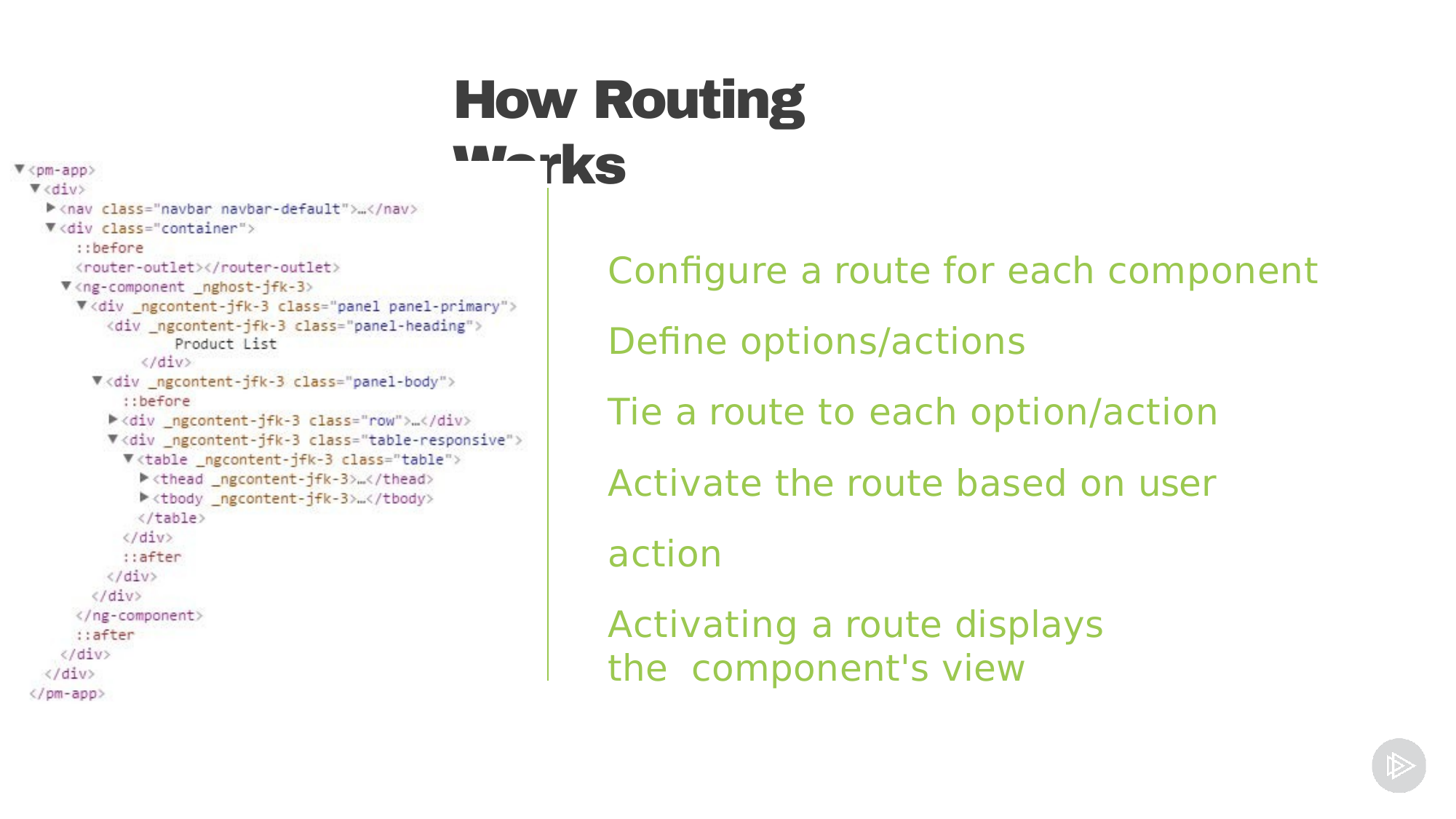

# How Routing Works

Configure a route for each component
Define options/actions
Tie a route to each option/action  Activate the route based on user action
Activating a route displays the  component's view